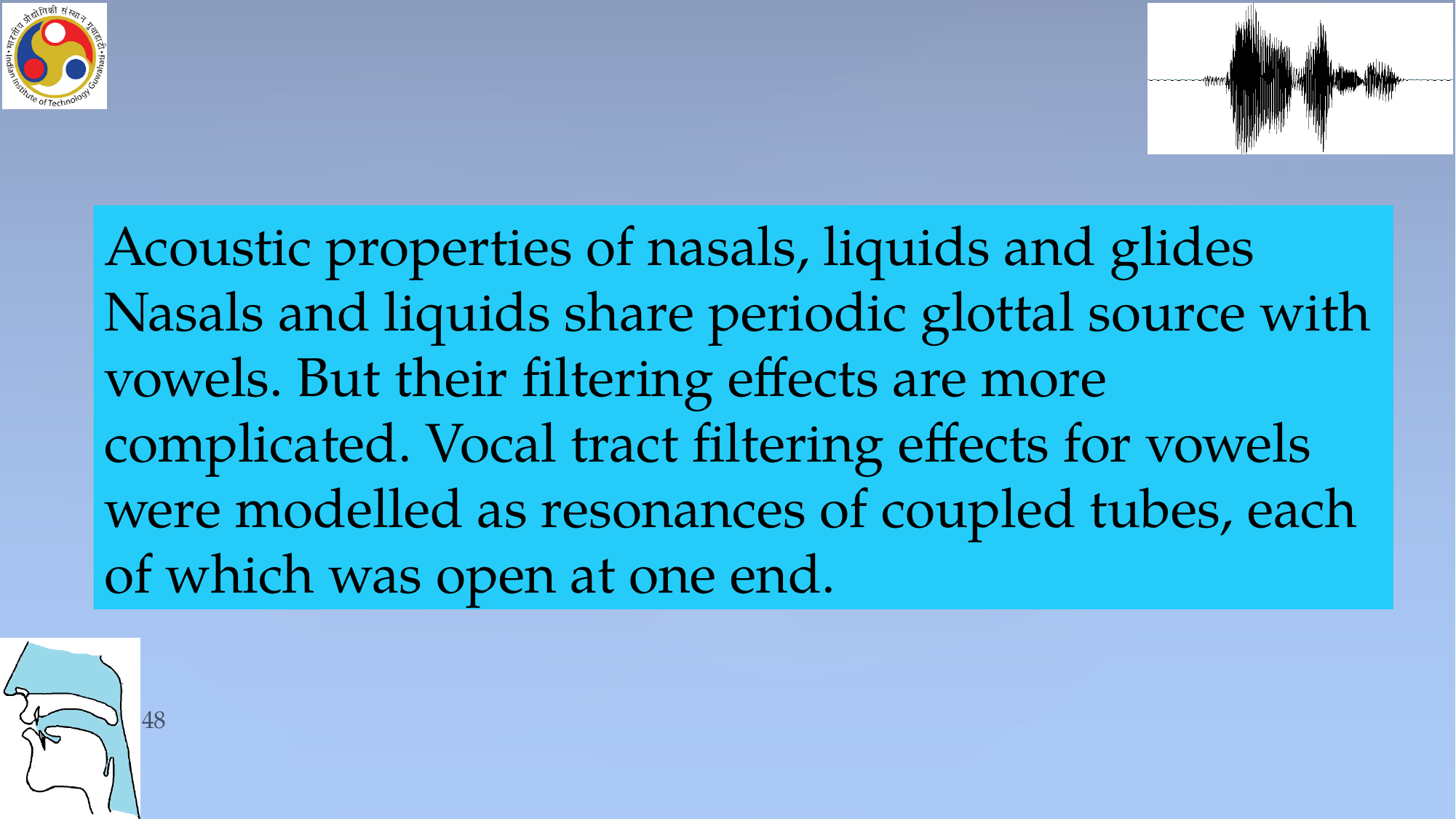

Acoustic properties of nasals, liquids and glides Nasals and liquids share periodic glottal source with vowels. But their filtering effects are more complicated. Vocal tract filtering effects for vowels were modelled as resonances of coupled tubes, each of which was open at one end.
48